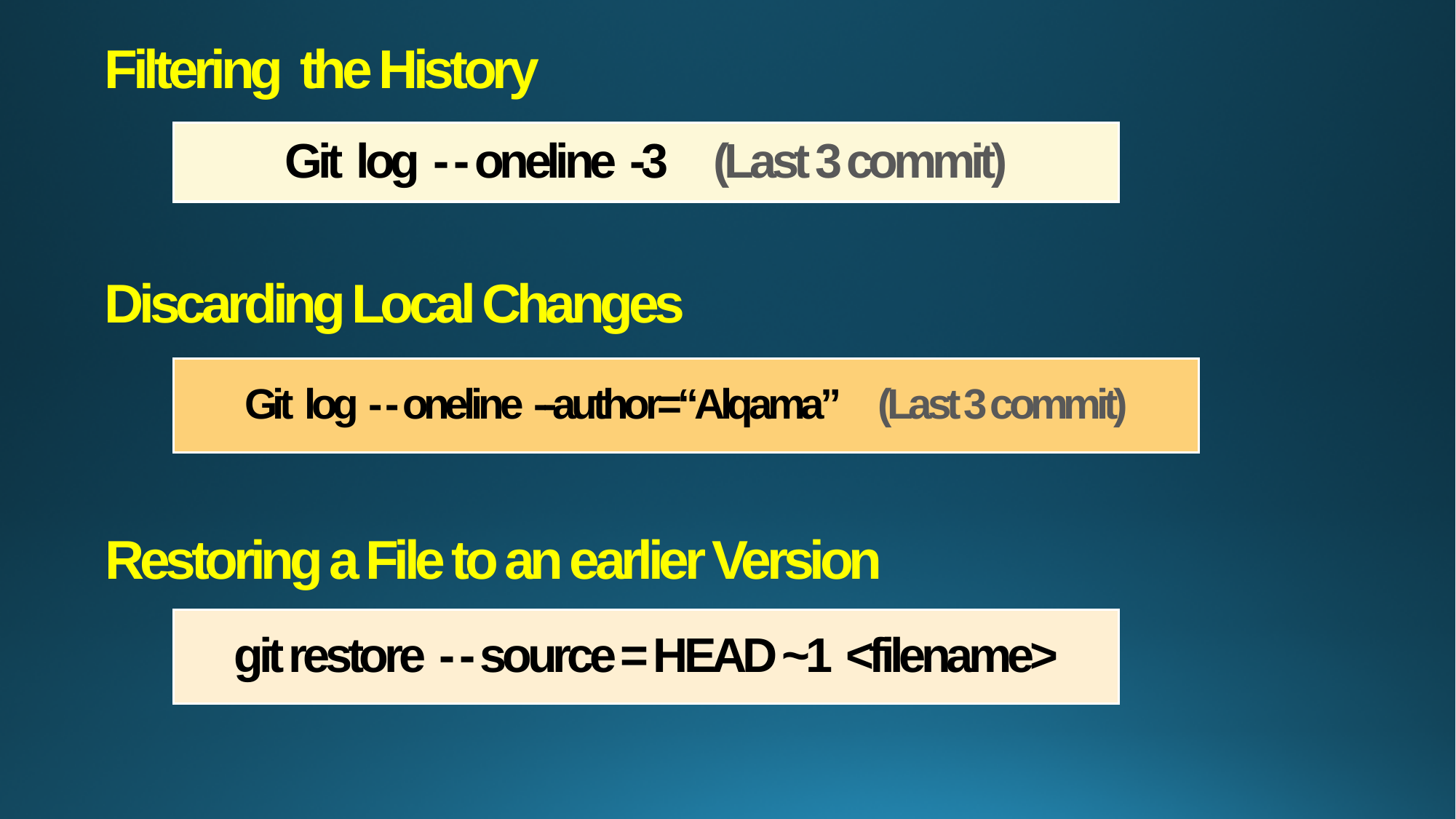

Filtering  the History
# Git  log  - - oneline  -3     (Last 3 commit)
Discarding Local Changes
Git  log  - - oneline  --author=“Alqama”     (Last 3 commit)
Restoring a File to an earlier Version
git restore  - - source = HEAD ~1  <filename>